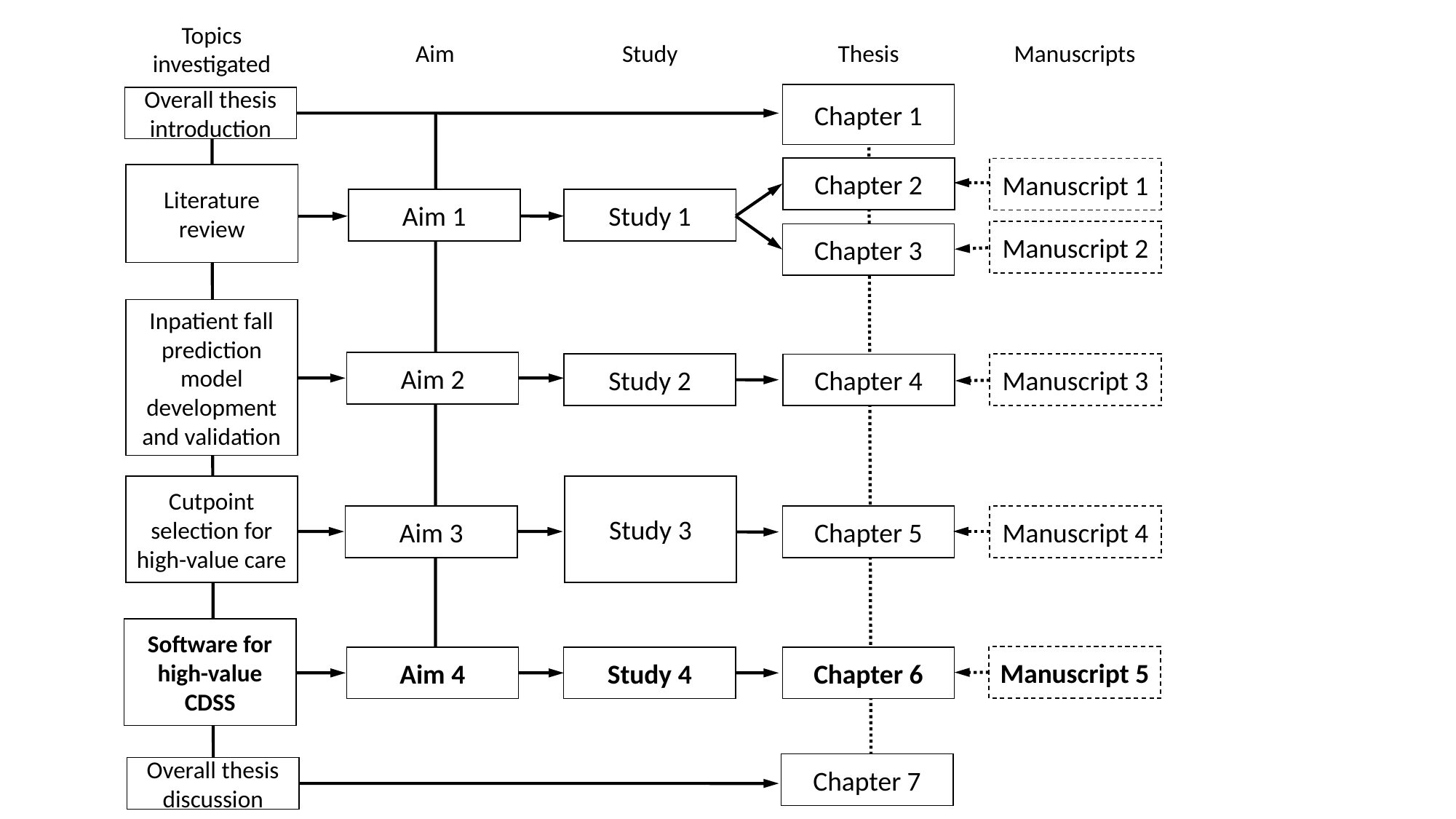

Topics investigated
Aim
Study
Thesis
Manuscripts
Chapter 1
Overall thesis introduction

Chapter 2
Manuscript 1
Literature review

Aim 1
Study 1

Manuscript 2
Chapter 3

Inpatient fall prediction model development and validation
Aim 2
Study 2
Manuscript 3
Chapter 4

Study 3
Cutpoint selection for high-value care
Aim 3
Chapter 5
Manuscript 4

Software for high-value CDSS
Manuscript 5
Aim 4
Study 4
Chapter 6

Chapter 7
Overall thesis discussion